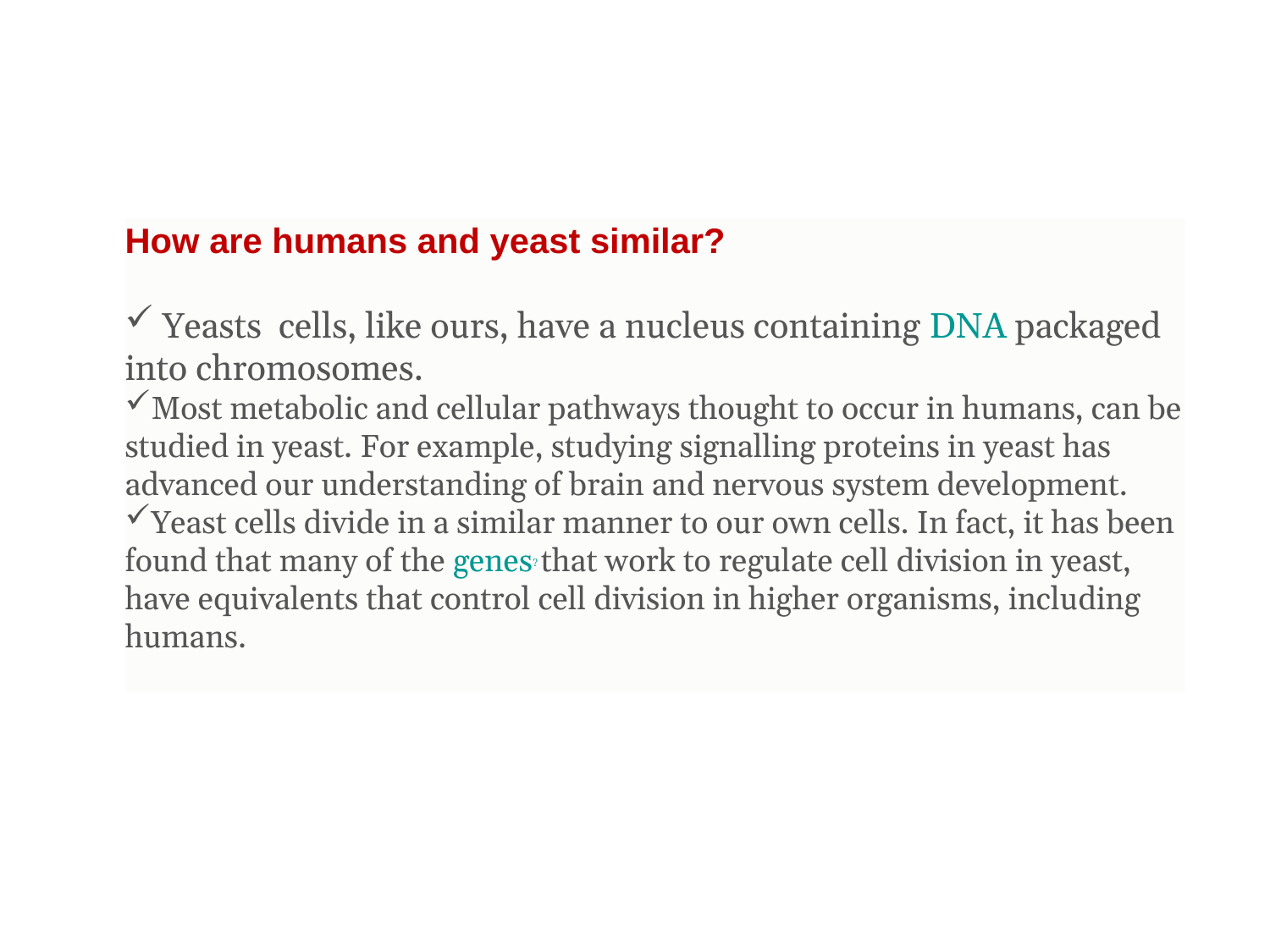

How are humans and yeast similar?

 Yeasts  cells, like ours, have a nucleus containing DNA packaged into chromosomes.
Most metabolic and cellular pathways thought to occur in humans, can be studied in yeast. For example, studying signalling proteins in yeast has advanced our understanding of brain and nervous system development.
Yeast cells divide in a similar manner to our own cells. In fact, it has been found that many of the genes? that work to regulate cell division in yeast, have equivalents that control cell division in higher organisms, including humans.